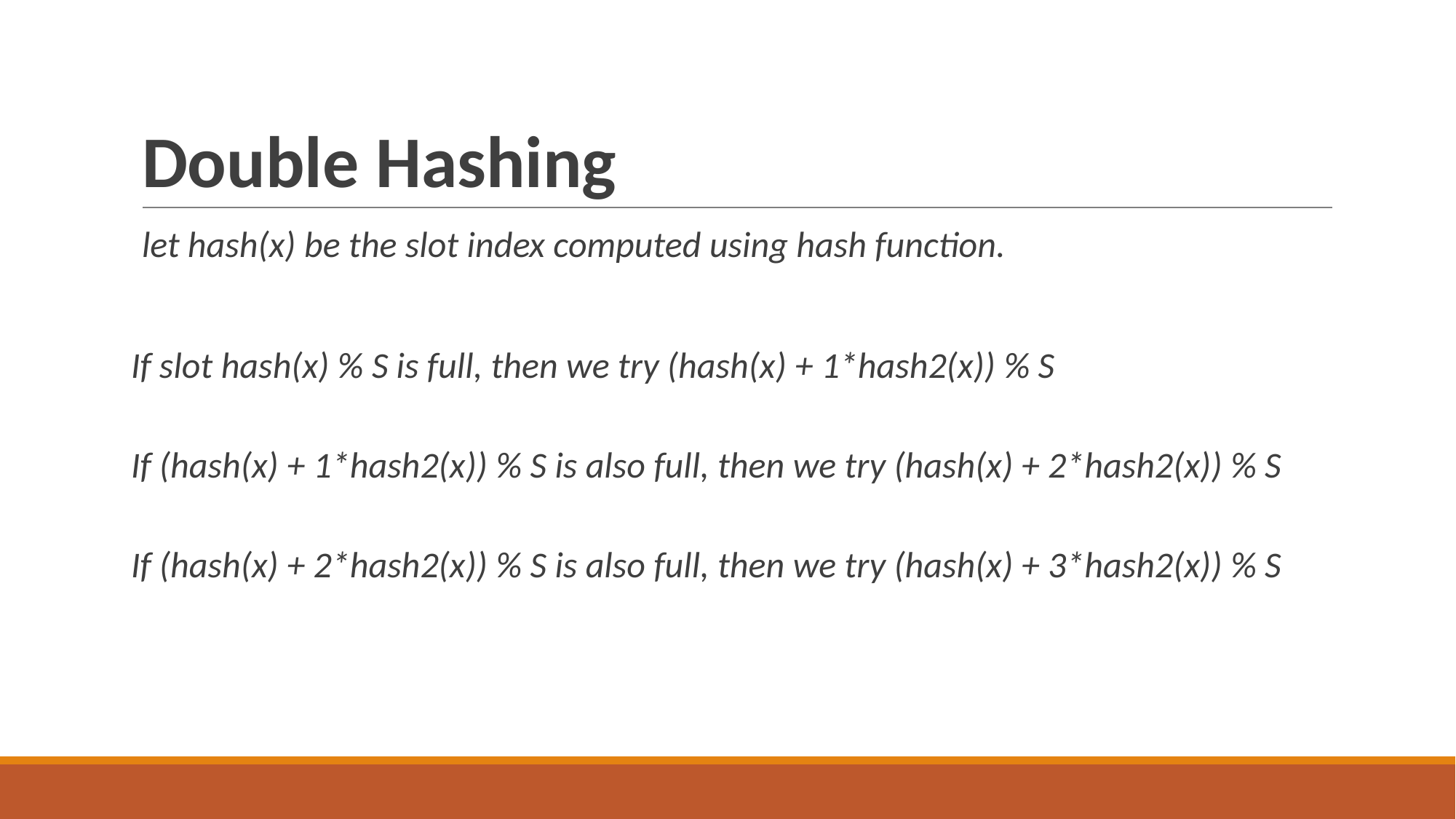

# Double Hashing
let hash(x) be the slot index computed using hash function.

If slot hash(x) % S is full, then we try (hash(x) + 1*hash2(x)) % S
If (hash(x) + 1*hash2(x)) % S is also full, then we try (hash(x) + 2*hash2(x)) % S
If (hash(x) + 2*hash2(x)) % S is also full, then we try (hash(x) + 3*hash2(x)) % S